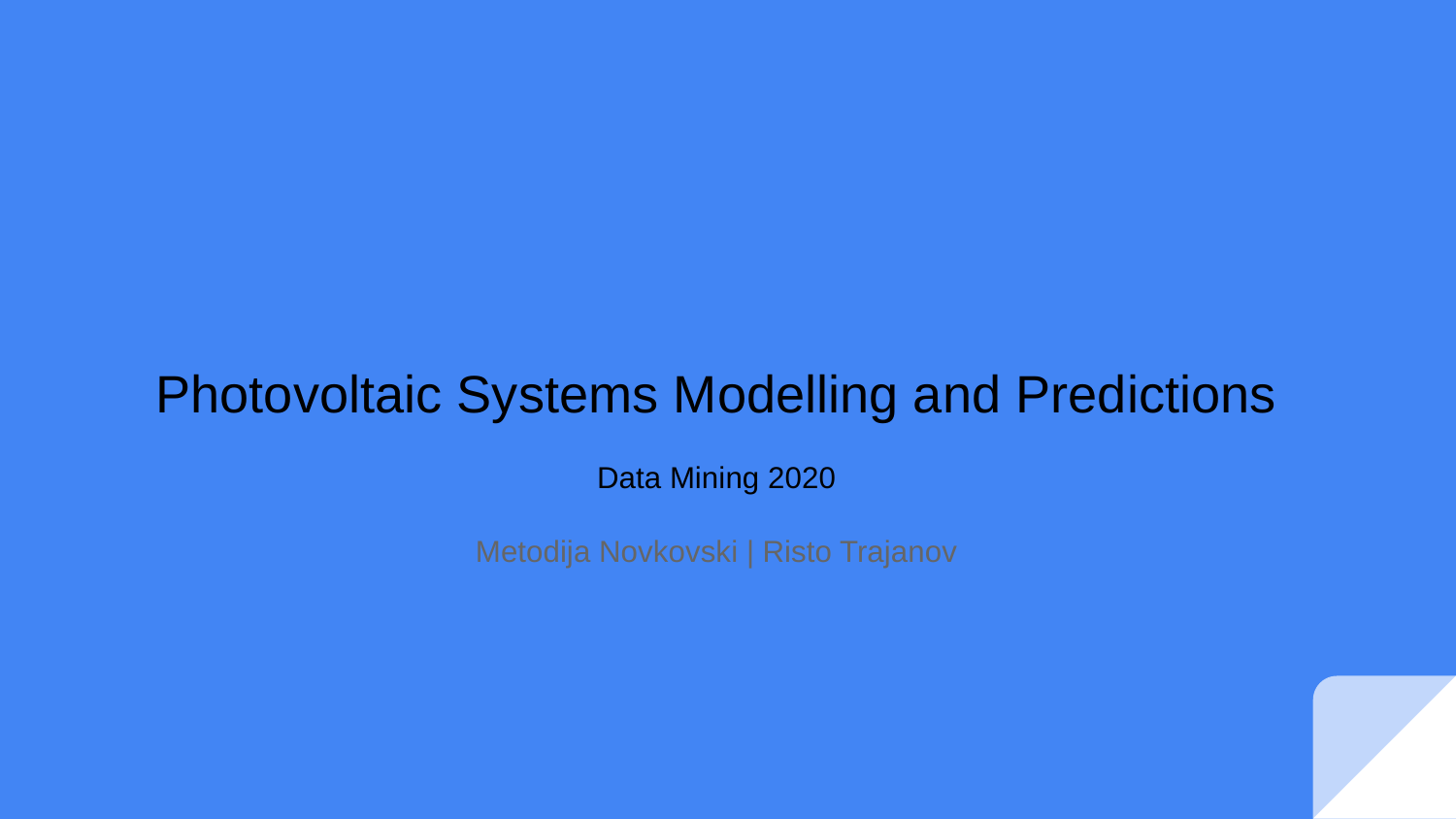

# Photovoltaic Systems Modelling and Predictions
Data Mining 2020
Metodija Novkovski | Risto Trajanov